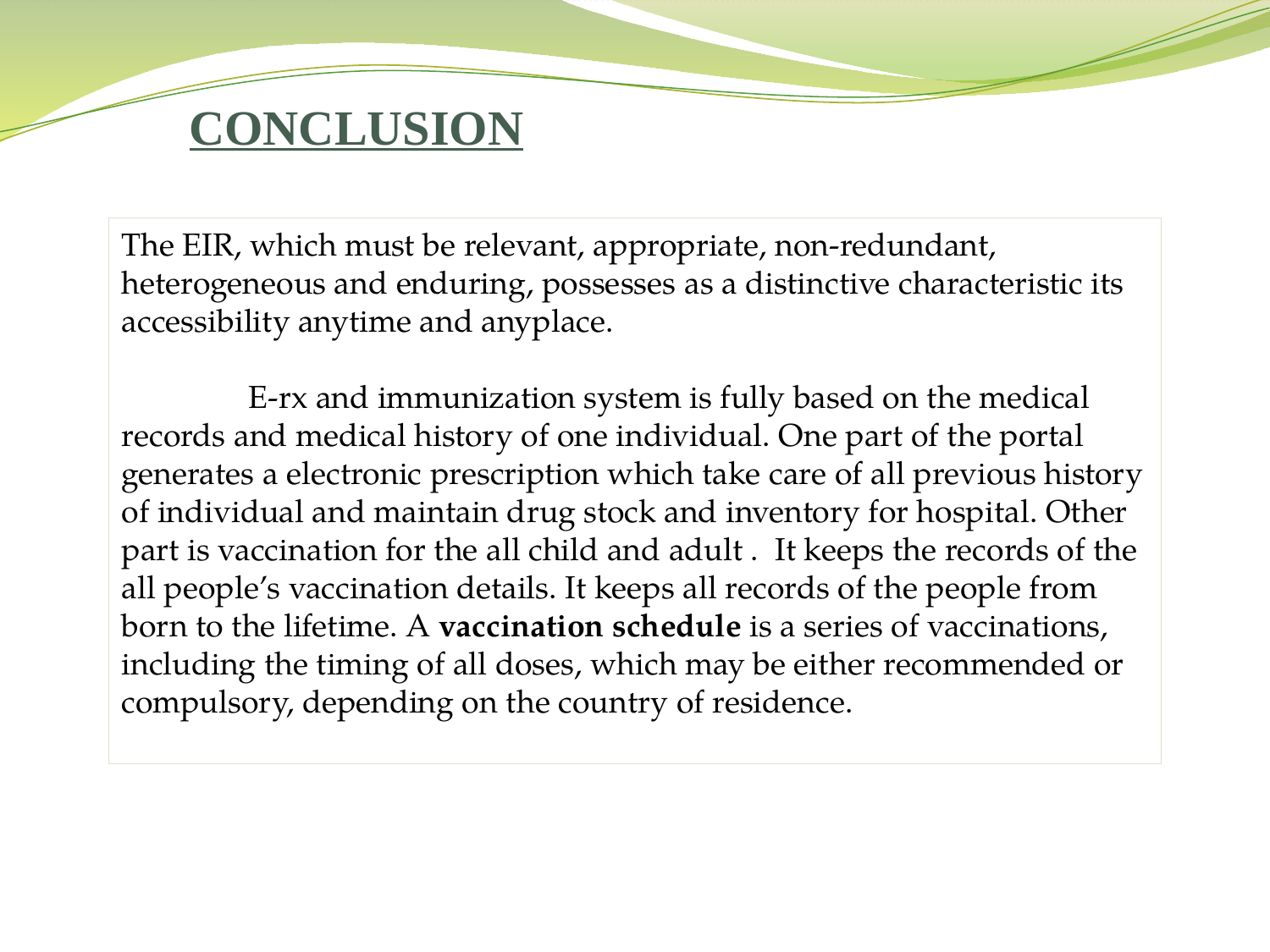

CONCLUSION
The EIR, which must be relevant, appropriate, non-redundant, heterogeneous and enduring, possesses as a distinctive characteristic its accessibility anytime and anyplace.

	E-rx and immunization system is fully based on the medical records and medical history of one individual. One part of the portal generates a electronic prescription which take care of all previous history of individual and maintain drug stock and inventory for hospital. Other part is vaccination for the all child and adult .  It keeps the records of the all people’s vaccination details. It keeps all records of the people from born to the lifetime. A vaccination schedule is a series of vaccinations, including the timing of all doses, which may be either recommended or compulsory, depending on the country of residence.